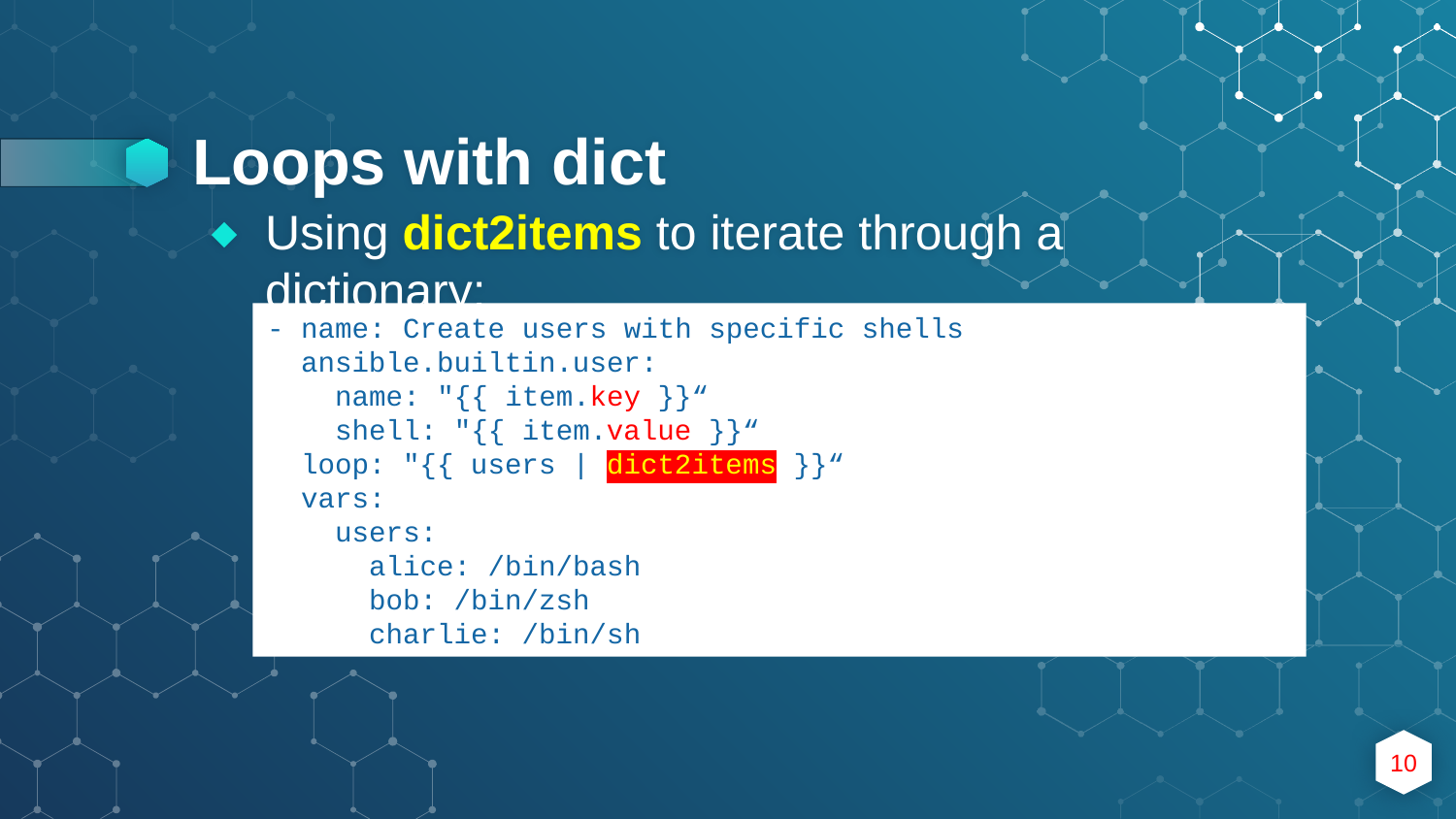

# Loops with dict
Using dict2items to iterate through a dictionary:
- name: Create users with specific shells
  ansible.builtin.user:
    name: "{{ item.key }}“
    shell: "{{ item.value }}“
  loop: "{{ users | dict2items }}“
  vars:
    users:
      alice: /bin/bash
      bob: /bin/zsh
      charlie: /bin/sh
10